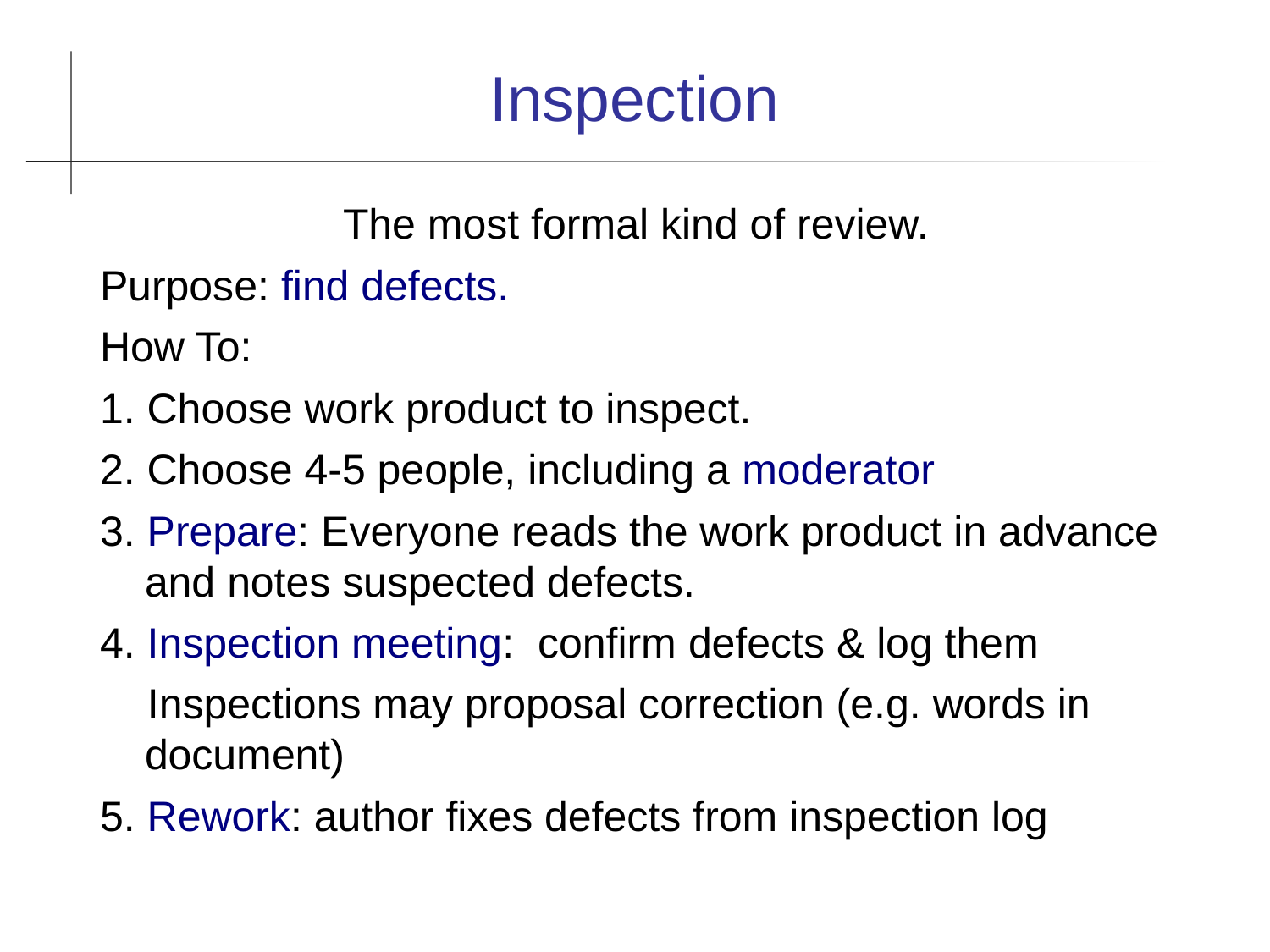

Inspection
The most formal kind of review.
Purpose: find defects.
How To:
1. Choose work product to inspect.
2. Choose 4-5 people, including a moderator
3. Prepare: Everyone reads the work product in advance and notes suspected defects.
4. Inspection meeting:  confirm defects & log them
    Inspections may proposal correction (e.g. words in document)
5. Rework: author fixes defects from inspection log